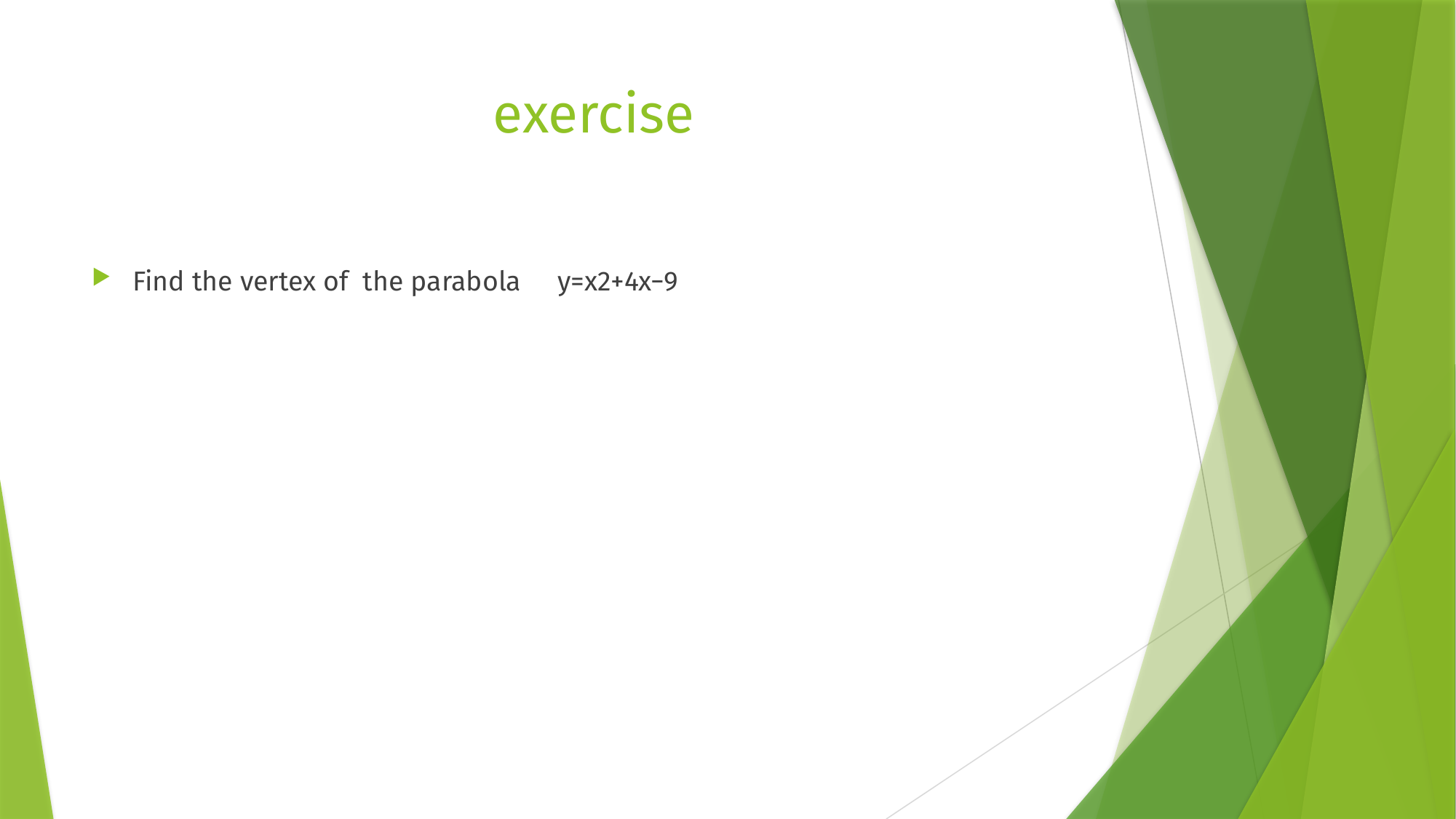

# exercise
Find the vertex of  the parabola     y=x2+4x−9